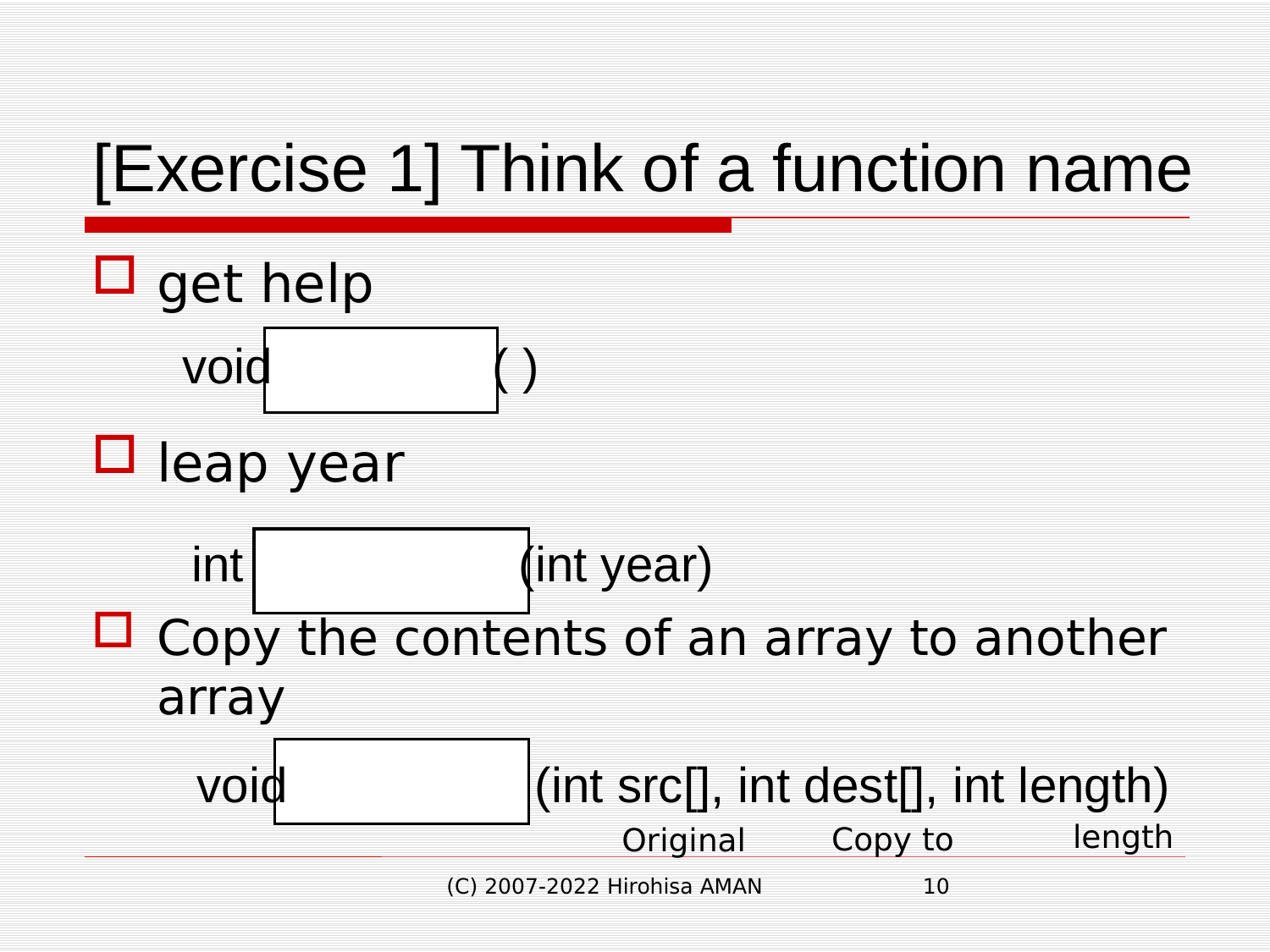

# [Exercise 1] Think of a function name
get help

leap year

Copy the contents of an array to another array
void                ( )

int                    (int year)

void                  (int src[], int dest[], int length)
length
Copy to
Original
(C) 2007-2022 Hirohisa AMAN
10